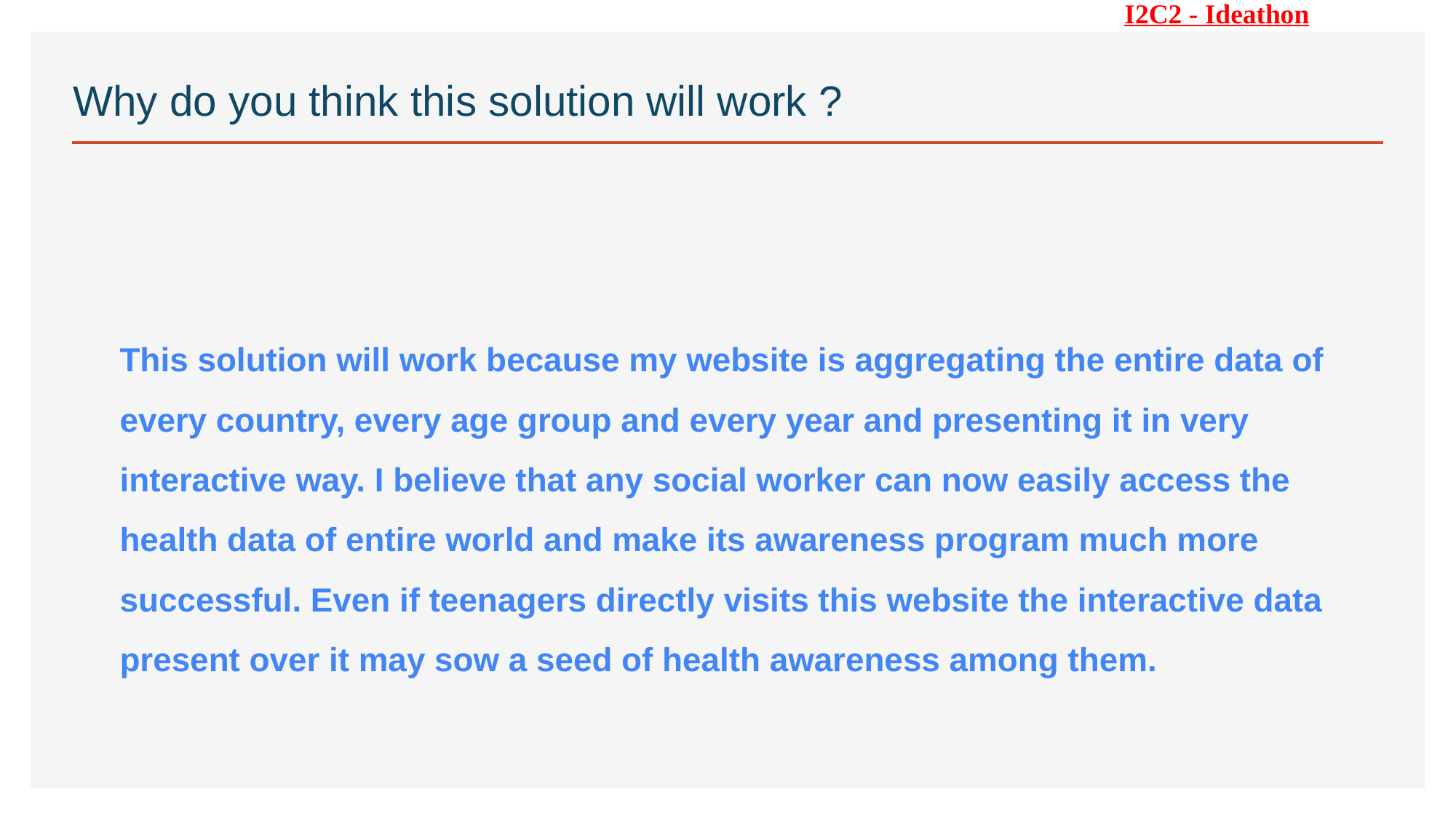

I2C2 - Ideathon
# Why do you think this solution will work ?
This solution will work because my website is aggregating the entire data of every country, every age group and every year and presenting it in very interactive way. I believe that any social worker can now easily access the health data of entire world and make its awareness program much more successful. Even if teenagers directly visits this website the interactive data present over it may sow a seed of health awareness among them.